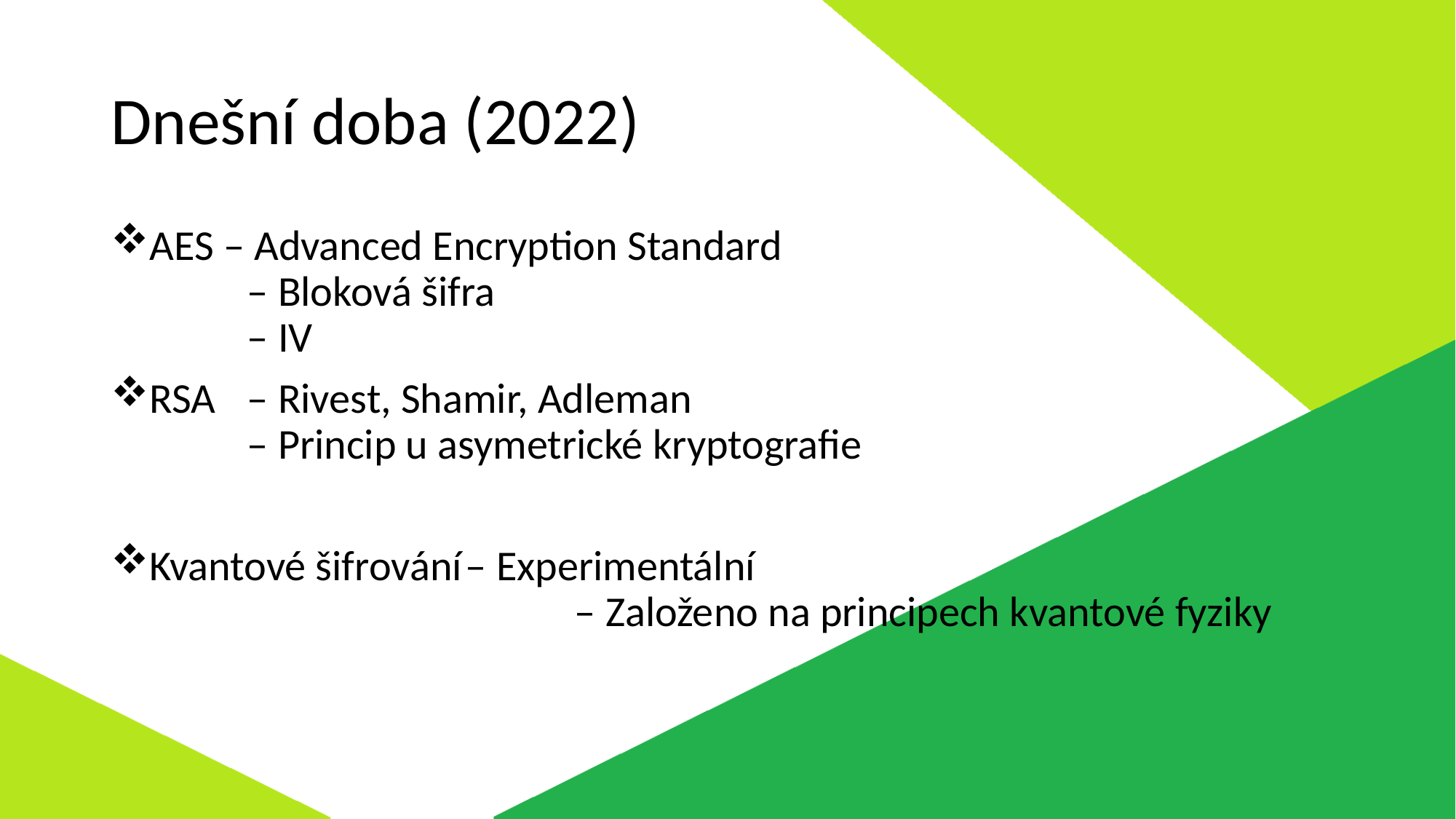

# Dnešní doba (2022)
AES – Advanced Encryption Standard
	– Bloková šifra
	– IV
RSA	– Rivest, Shamir, Adleman
	– Princip u asymetrické kryptografie

Kvantové šifrování	– Experimentální
				– Založeno na principech kvantové fyziky